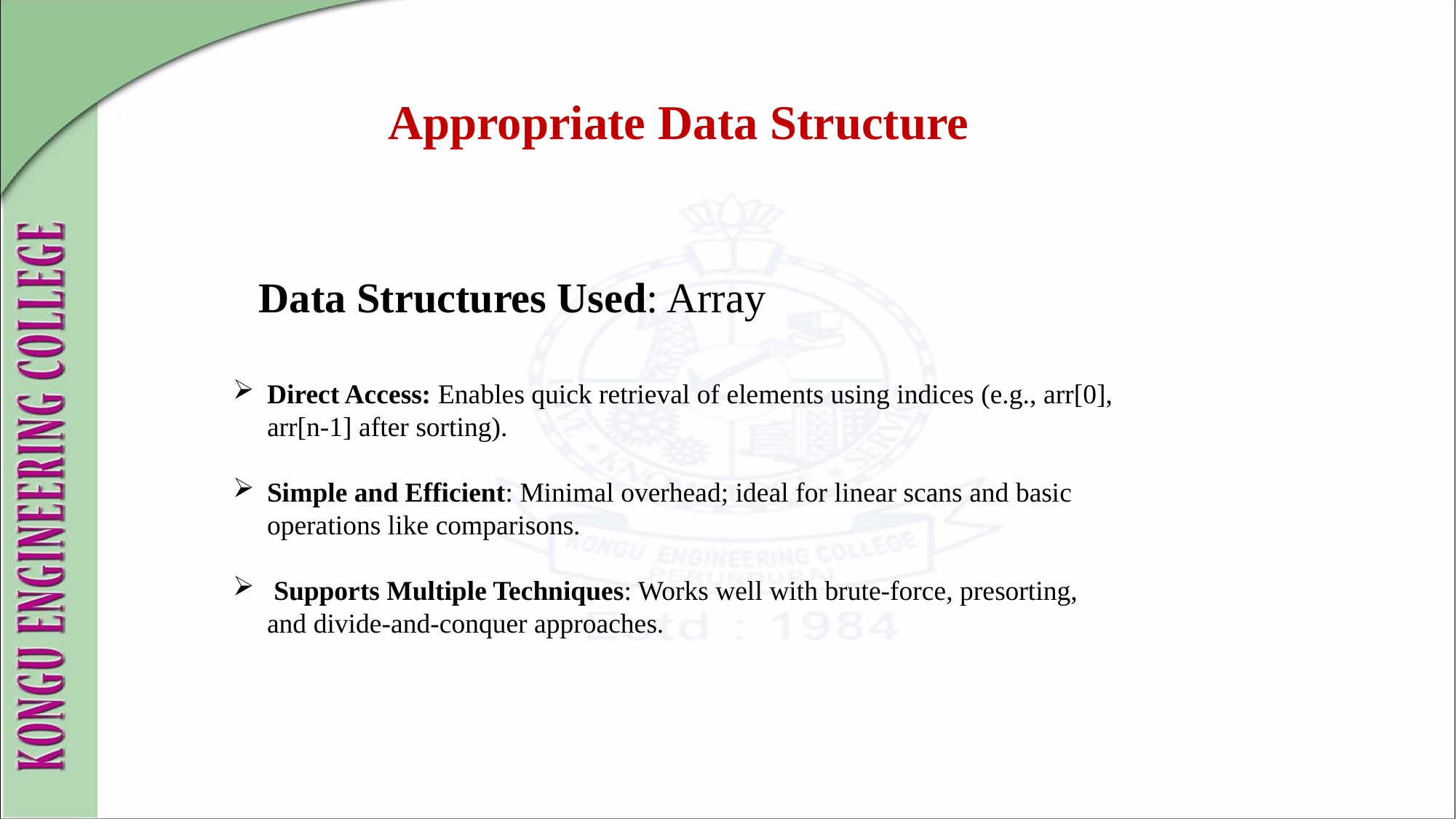

# Appropriate Data Structure
Data Structures Used: Array
Direct Access: Enables quick retrieval of elements using indices (e.g., arr[0], arr[n-1] after sorting).

Simple and Efficient: Minimal overhead; ideal for linear scans and basic operations like comparisons.

 Supports Multiple Techniques: Works well with brute-force, presorting, and divide-and-conquer approaches.